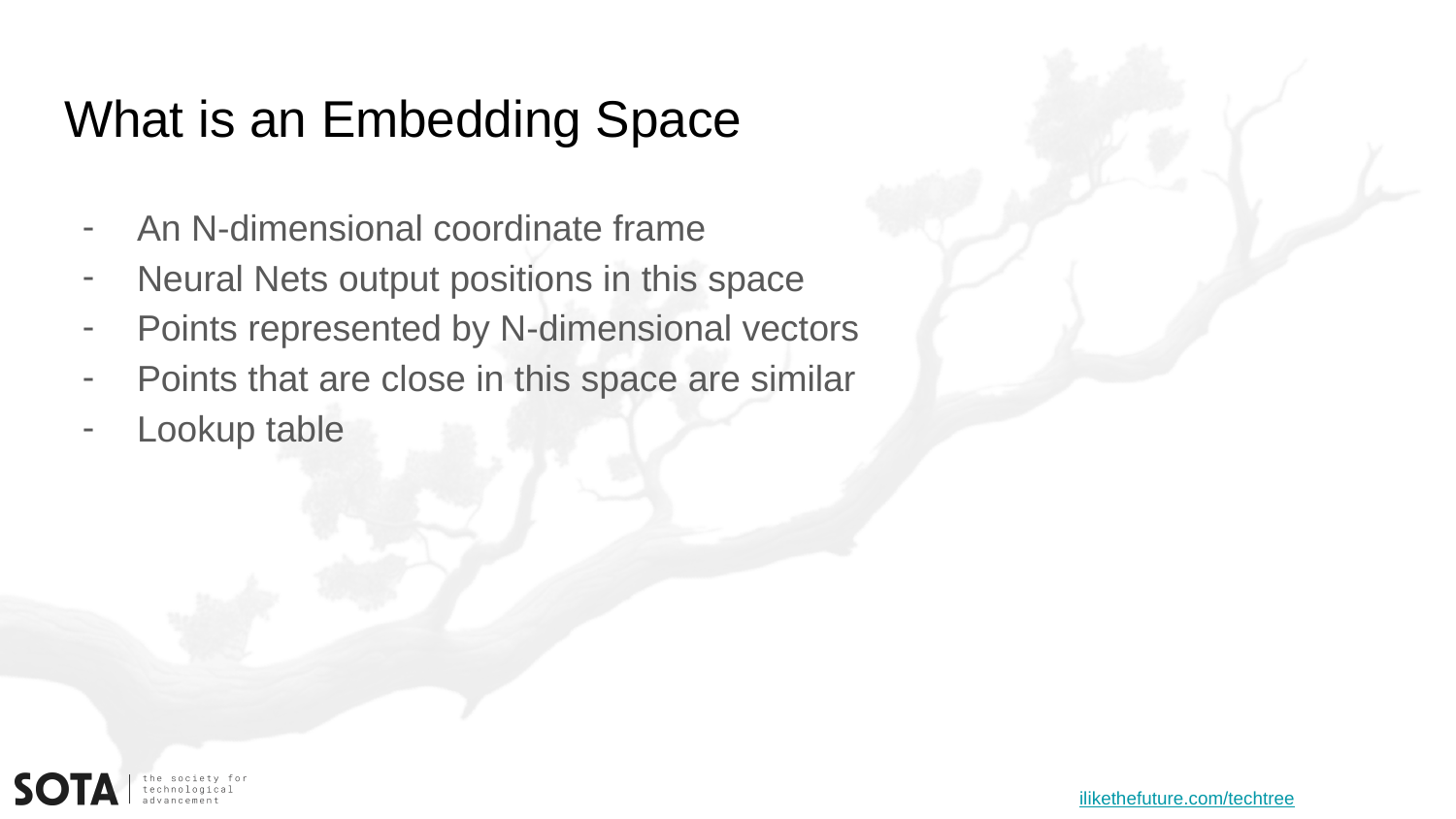

# What is an Embedding Space
An N-dimensional coordinate frame
Neural Nets output positions in this space
Points represented by N-dimensional vectors
Points that are close in this space are similar
Lookup table